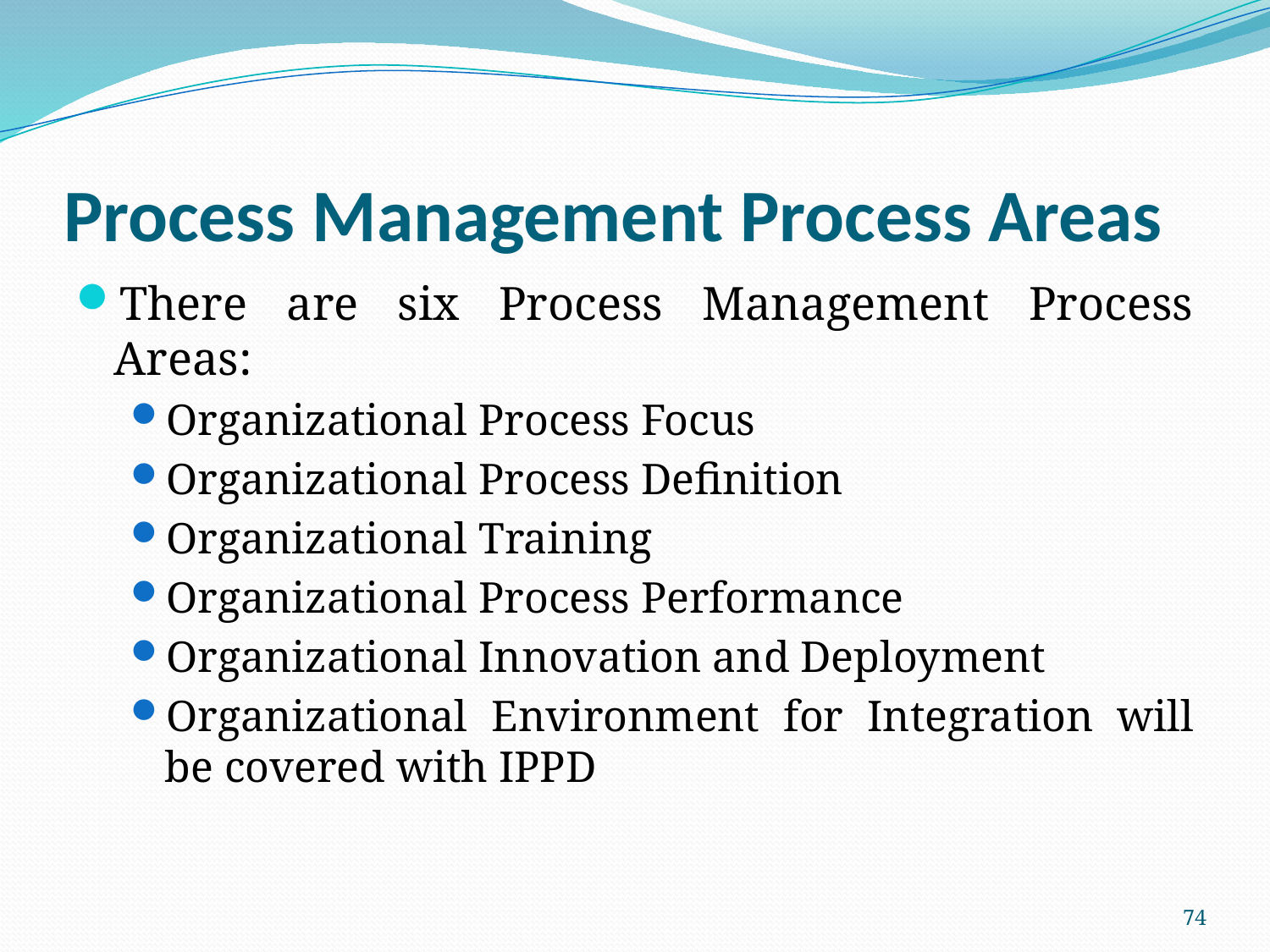

# Process Management Process Areas
There are six Process Management Process Areas:
Organizational Process Focus
Organizational Process Definition
Organizational Training
Organizational Process Performance
Organizational Innovation and Deployment
Organizational Environment for Integration will be covered with IPPD

74